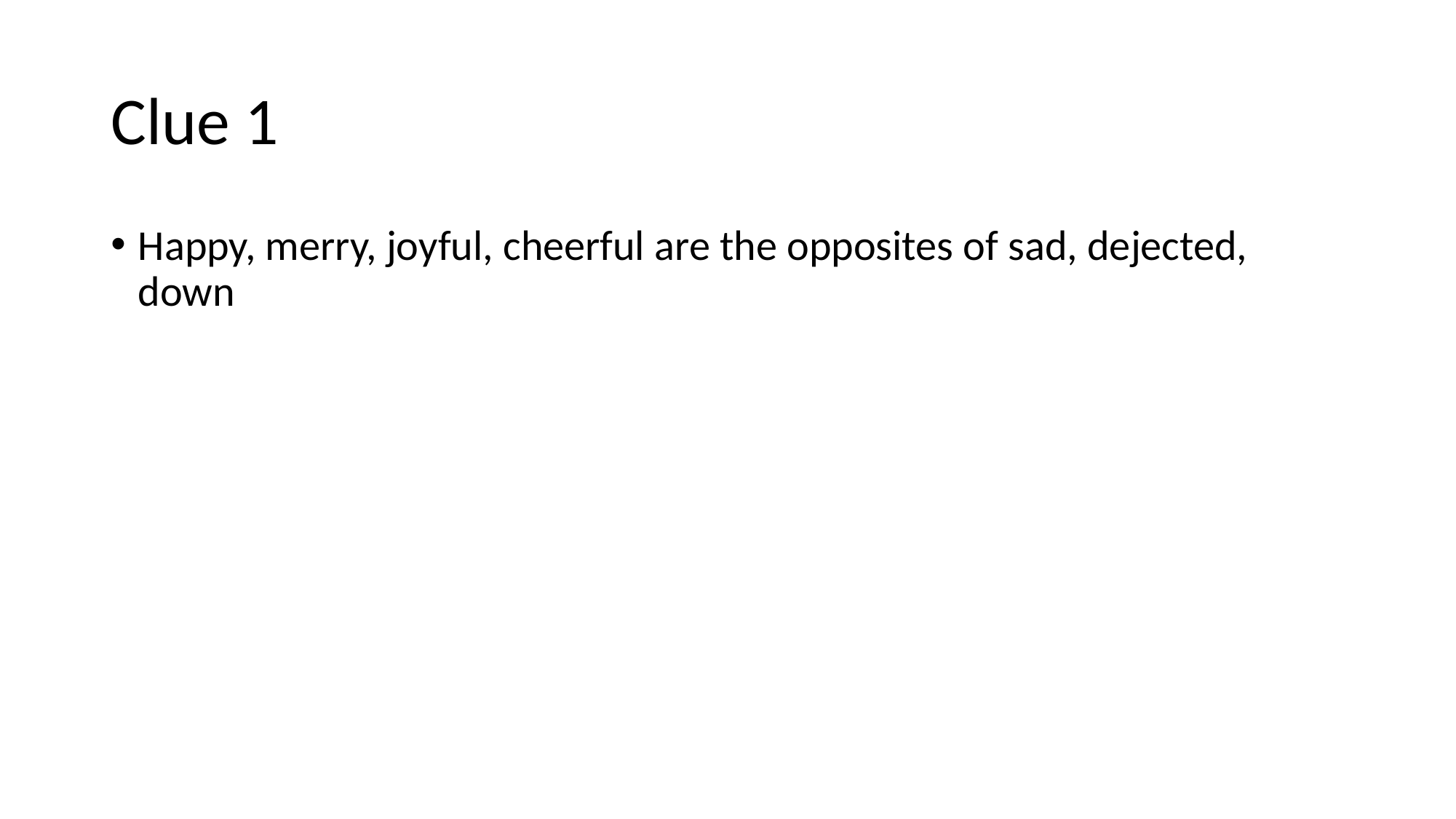

# Clue 1
Happy, merry, joyful, cheerful are the opposites of sad, dejected, down